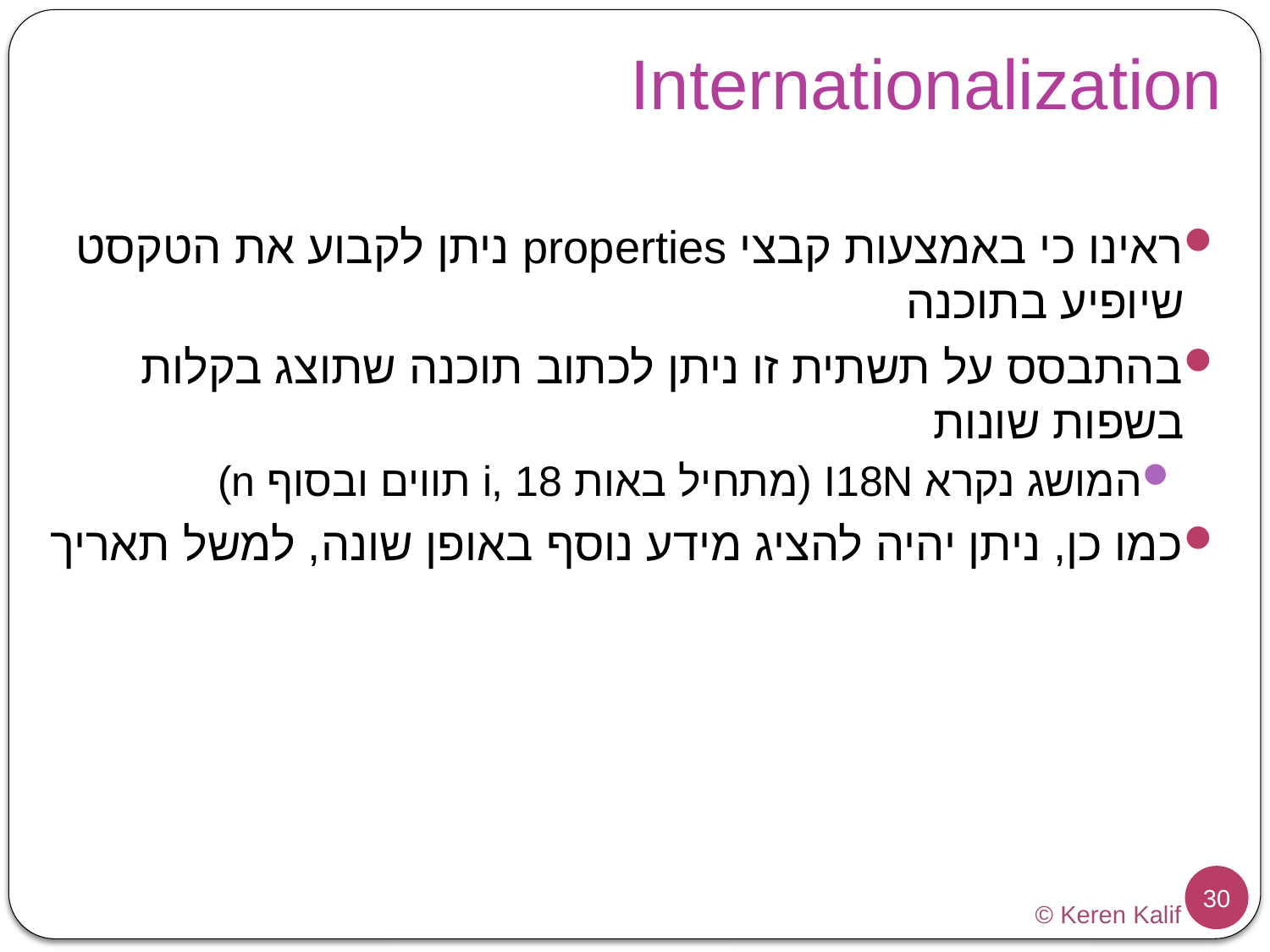

# Internationalization

ראינו כי באמצעות קבצי properties ניתן לקבוע את הטקסט שיופיע בתוכנה
בהתבסס על תשתית זו ניתן לכתוב תוכנה שתוצג בקלות בשפות שונות
המושג נקרא I18N (מתחיל באות i, 18 תווים ובסוף n)
כמו כן, ניתן יהיה להציג מידע נוסף באופן שונה, למשל תאריך